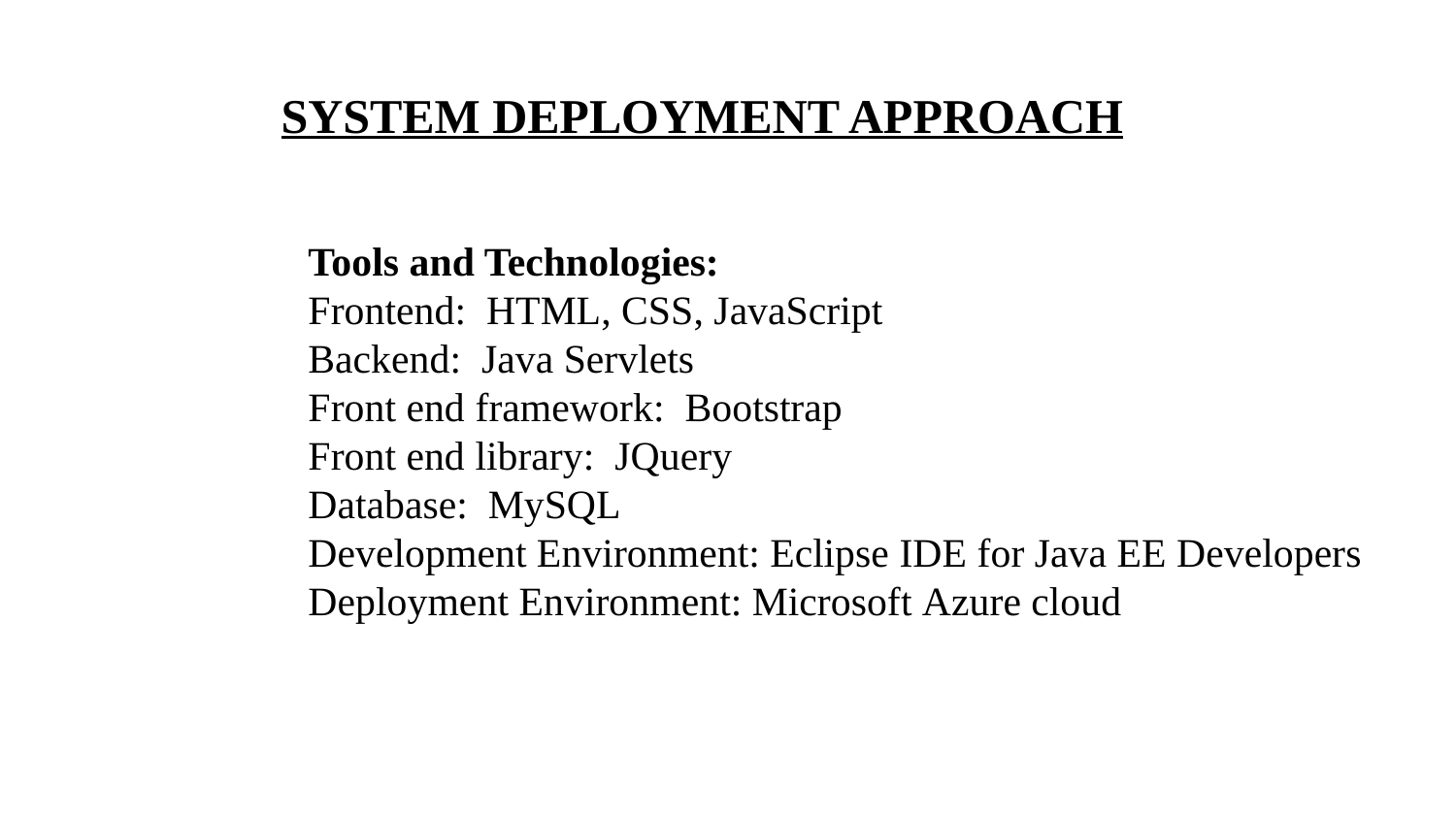

# SYSTEM DEPLOYMENT APPROACH
Tools and Technologies:
Frontend:  HTML, CSS, JavaScript
Backend:  Java Servlets
Front end framework:  Bootstrap
Front end library:  JQuery
Database:  MySQL
Development Environment: Eclipse IDE for Java EE Developers
Deployment Environment: Microsoft Azure cloud